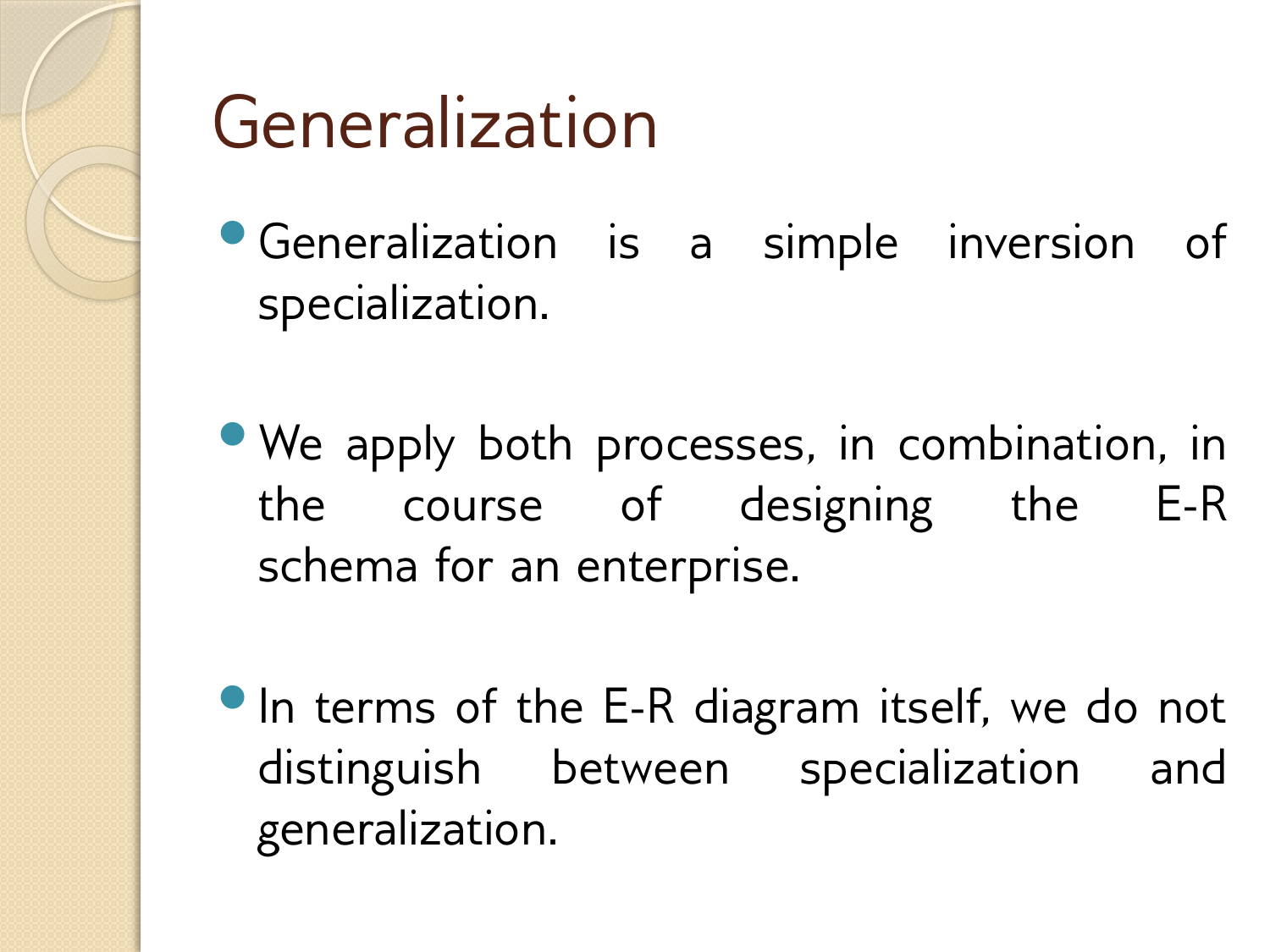

# Generalization
Generalization is a simple inversion of specialization.

We apply both processes, in combination, in the course of designing the E-R
schema for an enterprise.

In terms of the E-R diagram itself, we do not distinguish between specialization and generalization.